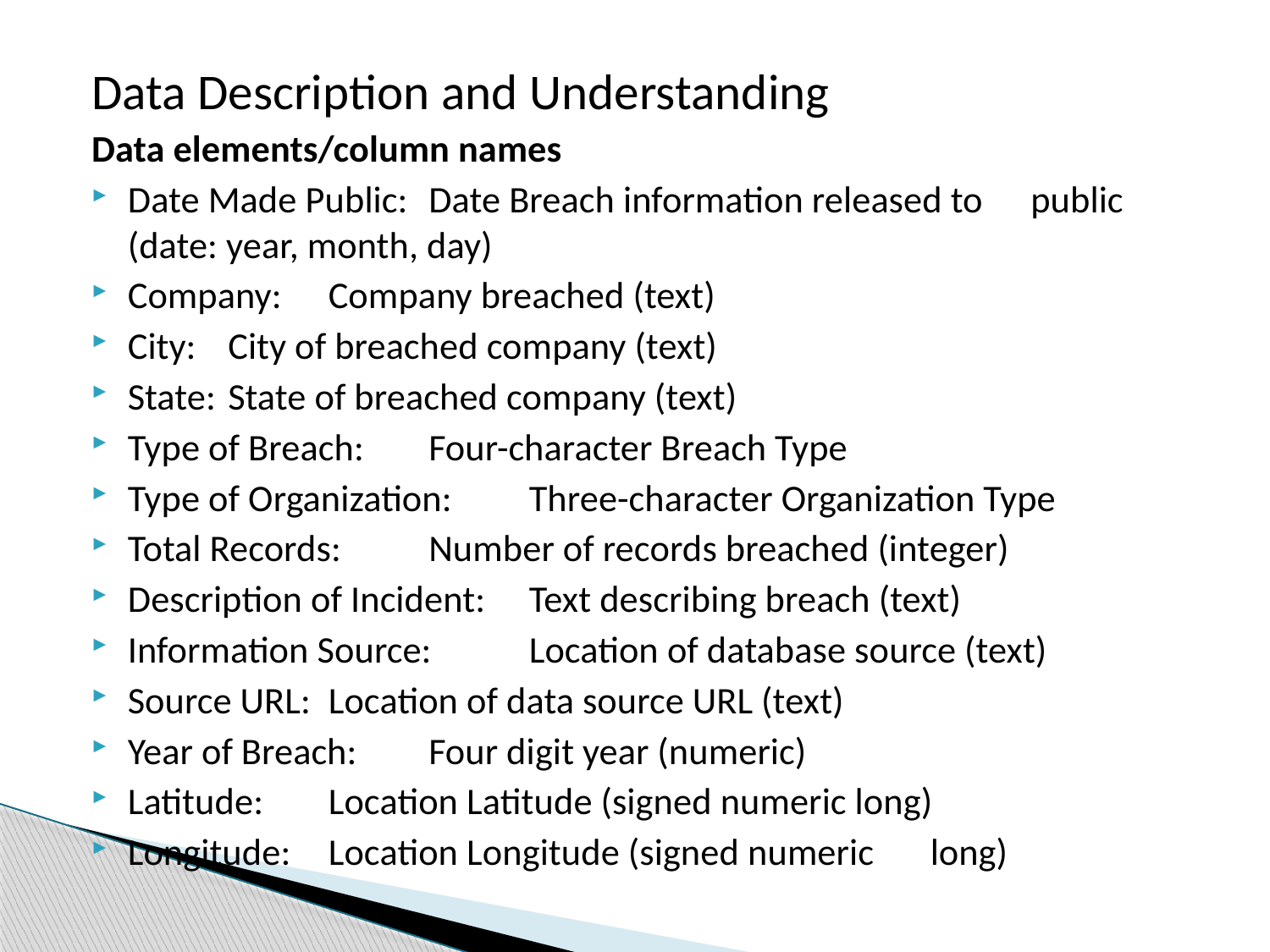

Data Description and Understanding
		Data elements/column names
Date Made Public: 		Date Breach information released to 				public (date: year, month, day)
Company: 			Company breached (text)
City: 				City of breached company (text)
State: 			State of breached company (text)
Type of Breach:		Four-character Breach Type
Type of Organization: 		Three-character Organization Type
Total Records: 		Number of records breached (integer)
Description of Incident: 	Text describing breach (text)
Information Source: 		Location of database source (text)
Source URL: 			Location of data source URL (text)
Year of Breach: 		Four digit year (numeric)
Latitude: 			Location Latitude (signed numeric long)
Longitude: 			Location Longitude (signed numeric 				long)